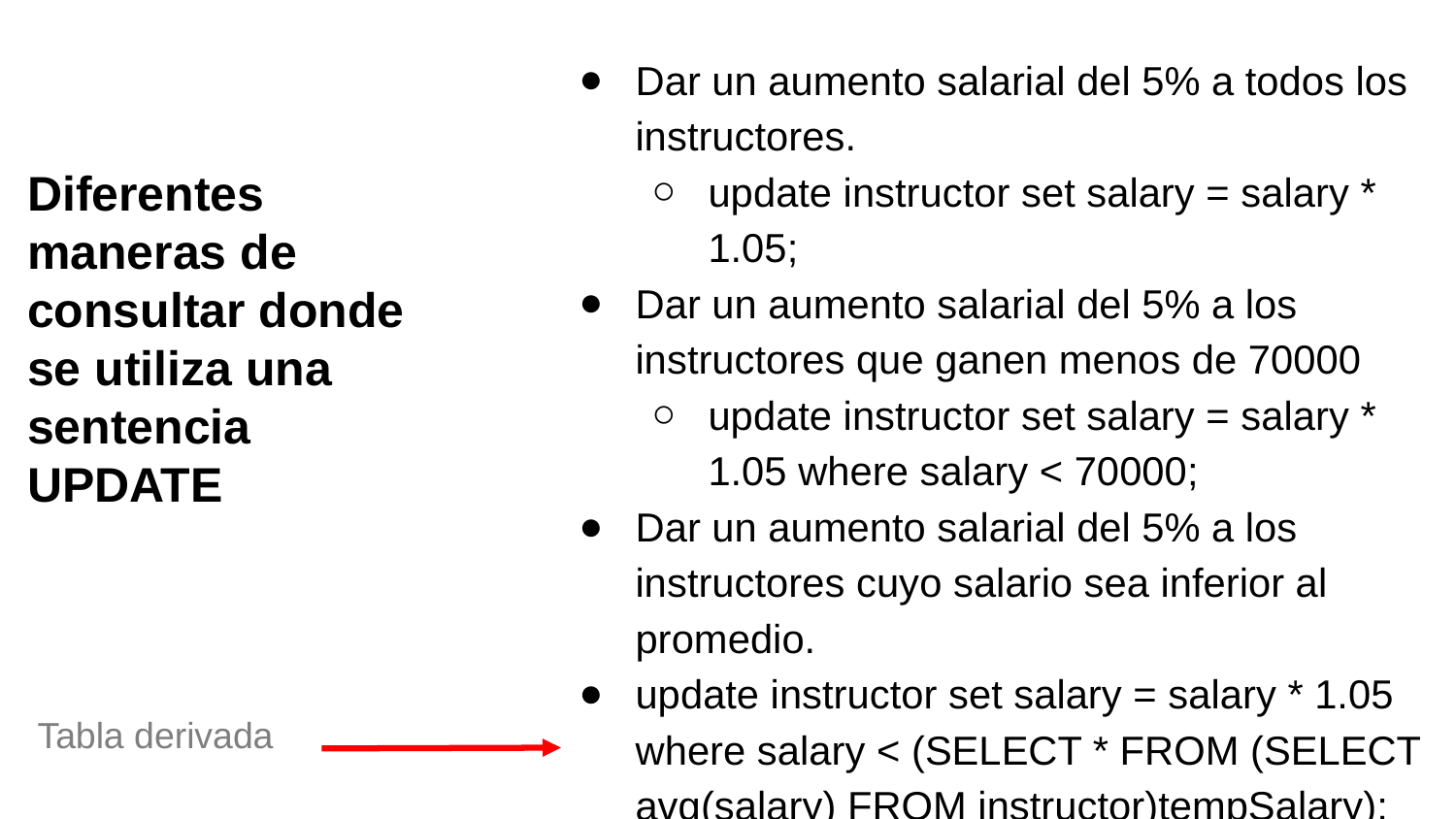

Dar un aumento salarial del 5% a todos los instructores.
update instructor set salary = salary * 1.05;
Dar un aumento salarial del 5% a los instructores que ganen menos de 70000
update instructor set salary = salary * 1.05 where salary < 70000;
Dar un aumento salarial del 5% a los instructores cuyo salario sea inferior al promedio.
update instructor set salary = salary * 1.05 where salary < (SELECT * FROM (SELECT avg(salary) FROM instructor)tempSalary);

# Diferentes maneras de consultar donde se utiliza una sentencia UPDATE

Tabla derivada